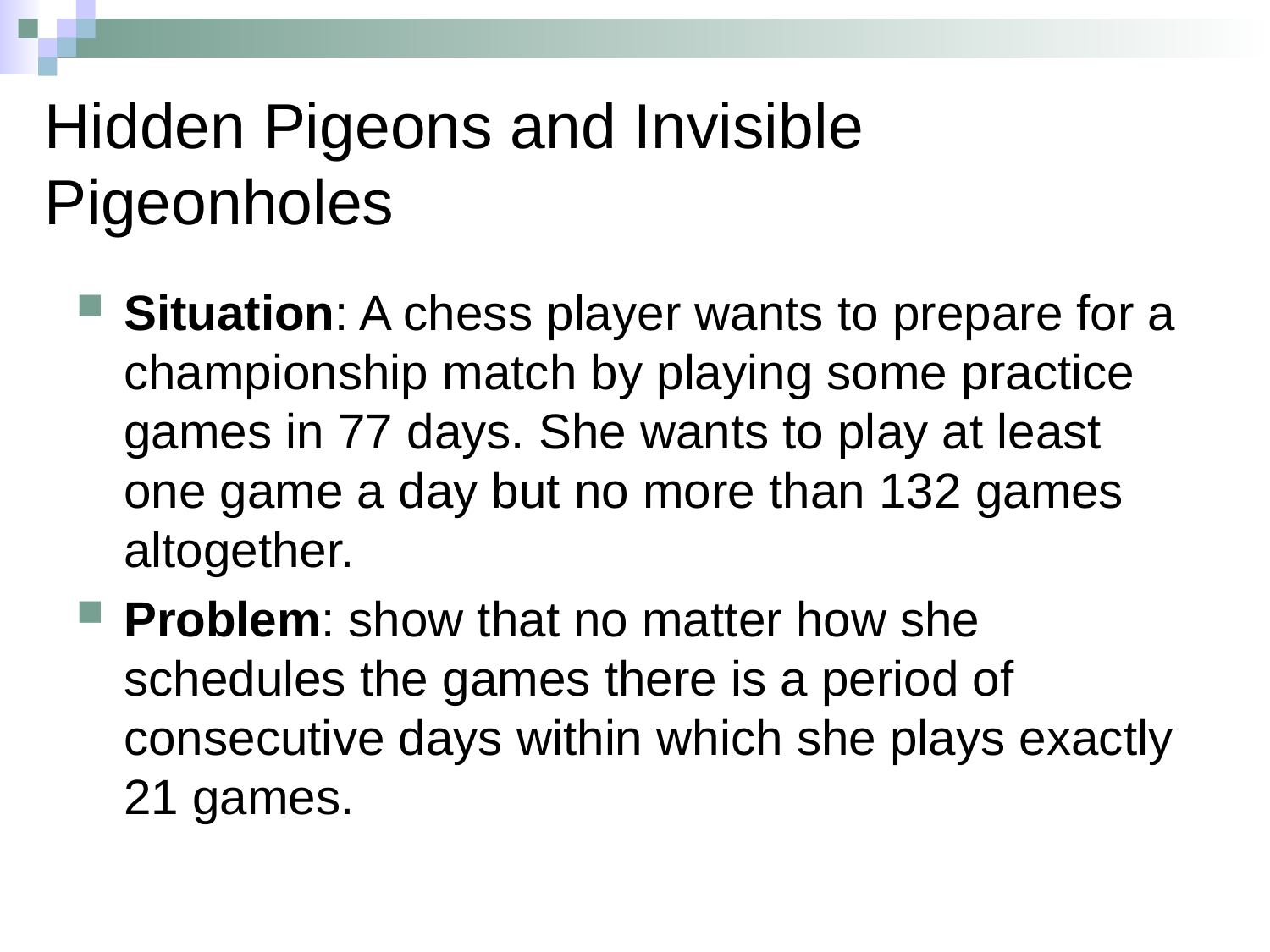

# Hidden Pigeons and Invisible Pigeonholes
Situation: A chess player wants to prepare for a championship match by playing some practice games in 77 days. She wants to play at least one game a day but no more than 132 games altogether.
Problem: show that no matter how she schedules the games there is a period of consecutive days within which she plays exactly 21 games.